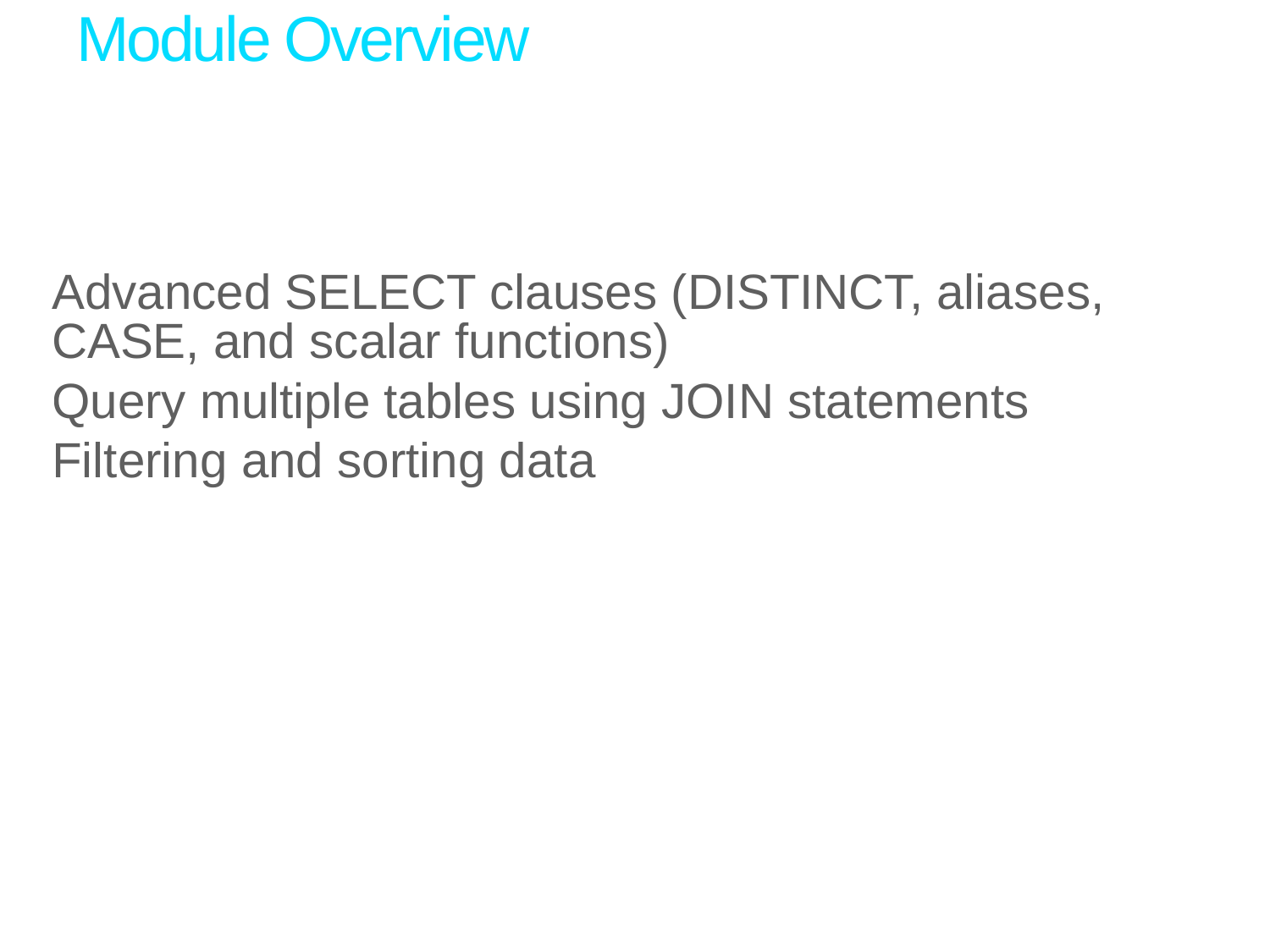

# Module Overview
Advanced SELECT clauses (DISTINCT, aliases, CASE, and scalar functions)
Query multiple tables using JOIN statements
Filtering and sorting data